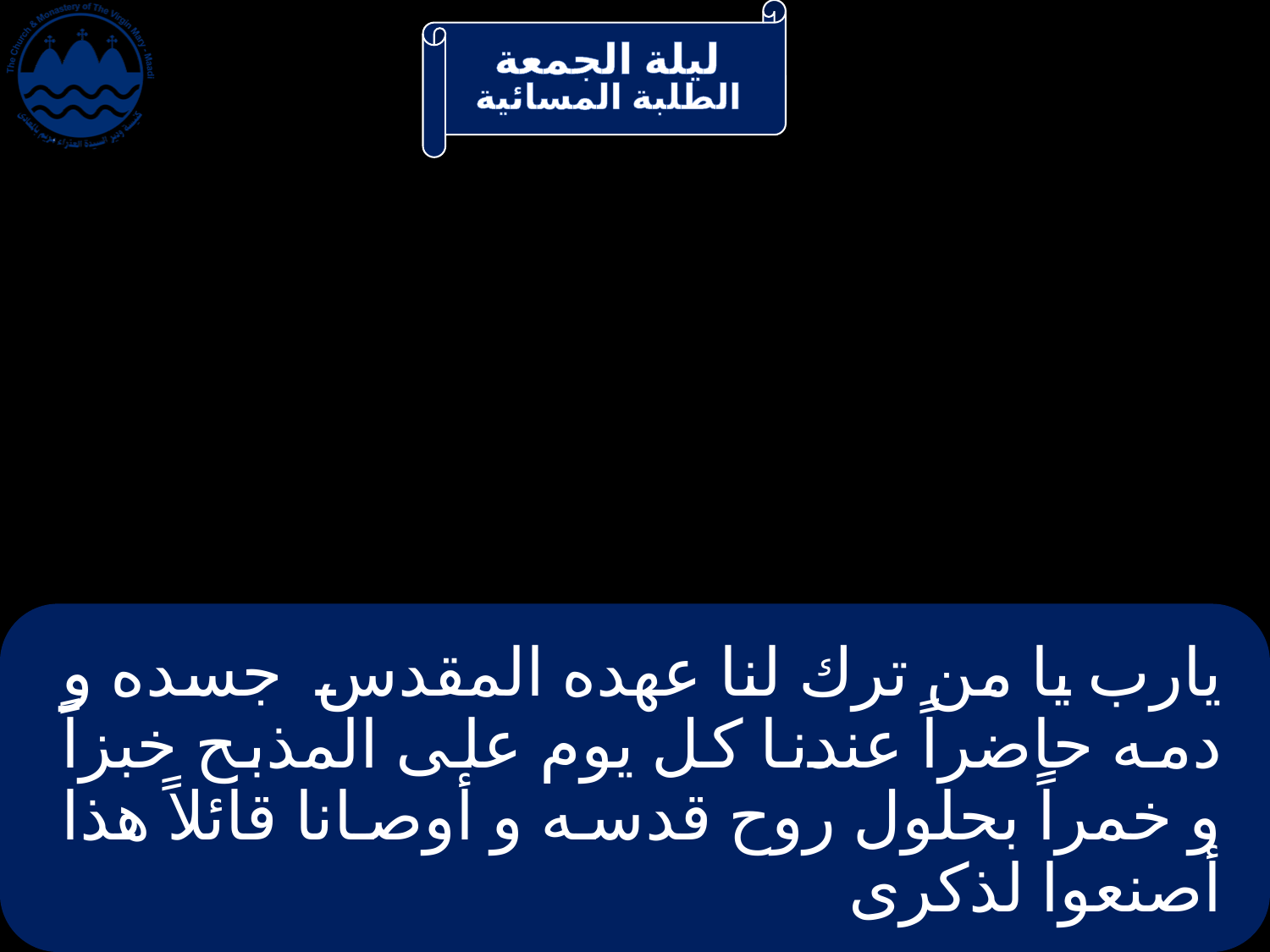

# يارب يا من ترك لنا عهده المقدس  جسده و دمه حاضراً عندنا كل يوم على المذبح خبزاً و خمراً بحلول روح قدسه و أوصانا قائلاً هذا أصنعوا لذكرى